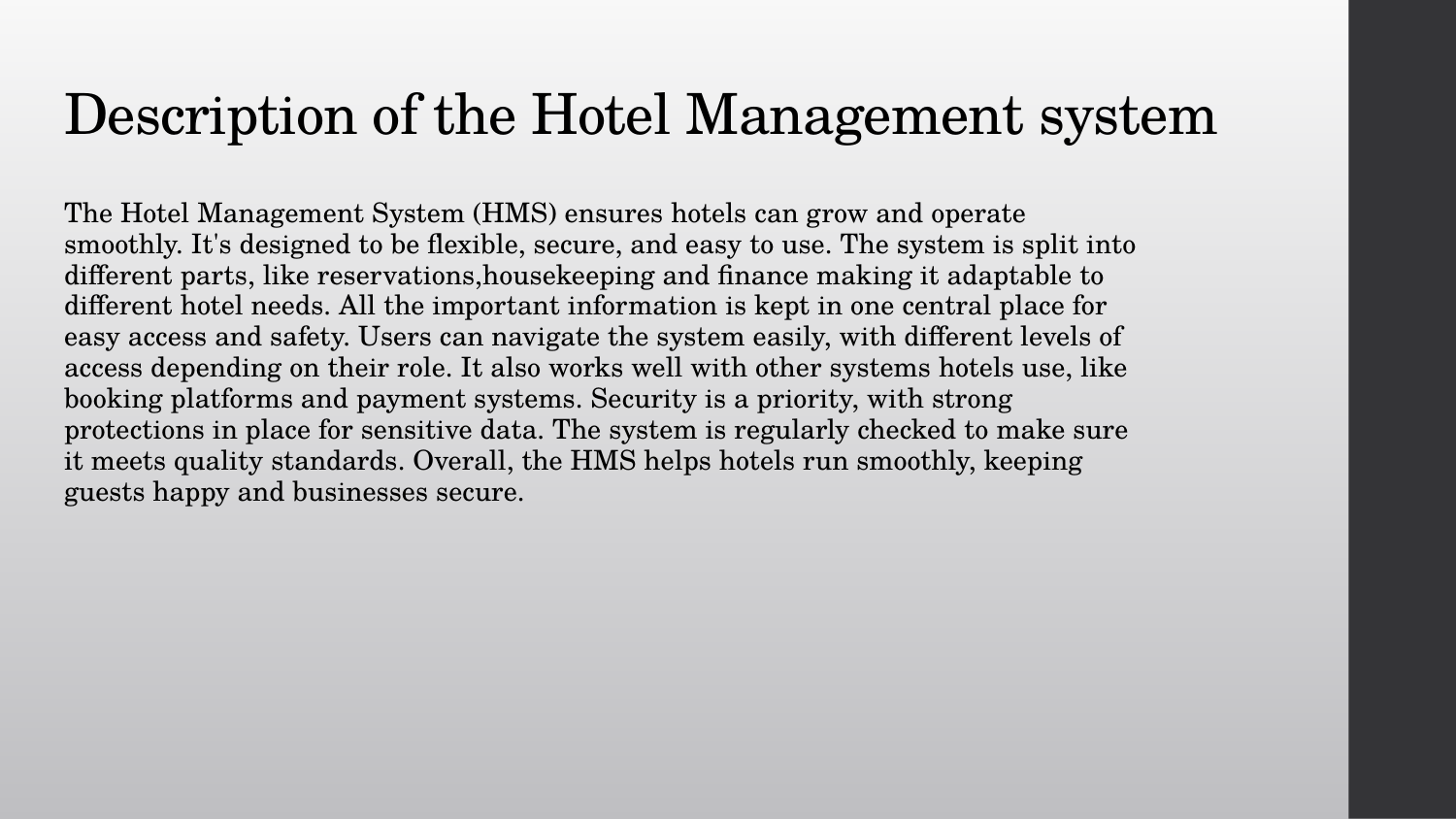

# Description of the Hotel Management system
The Hotel Management System (HMS) ensures hotels can grow and operate smoothly. It's designed to be flexible, secure, and easy to use. The system is split into different parts, like reservations,housekeeping and finance making it adaptable to different hotel needs. All the important information is kept in one central place for easy access and safety. Users can navigate the system easily, with different levels of access depending on their role. It also works well with other systems hotels use, like booking platforms and payment systems. Security is a priority, with strong protections in place for sensitive data. The system is regularly checked to make sure it meets quality standards. Overall, the HMS helps hotels run smoothly, keeping guests happy and businesses secure.